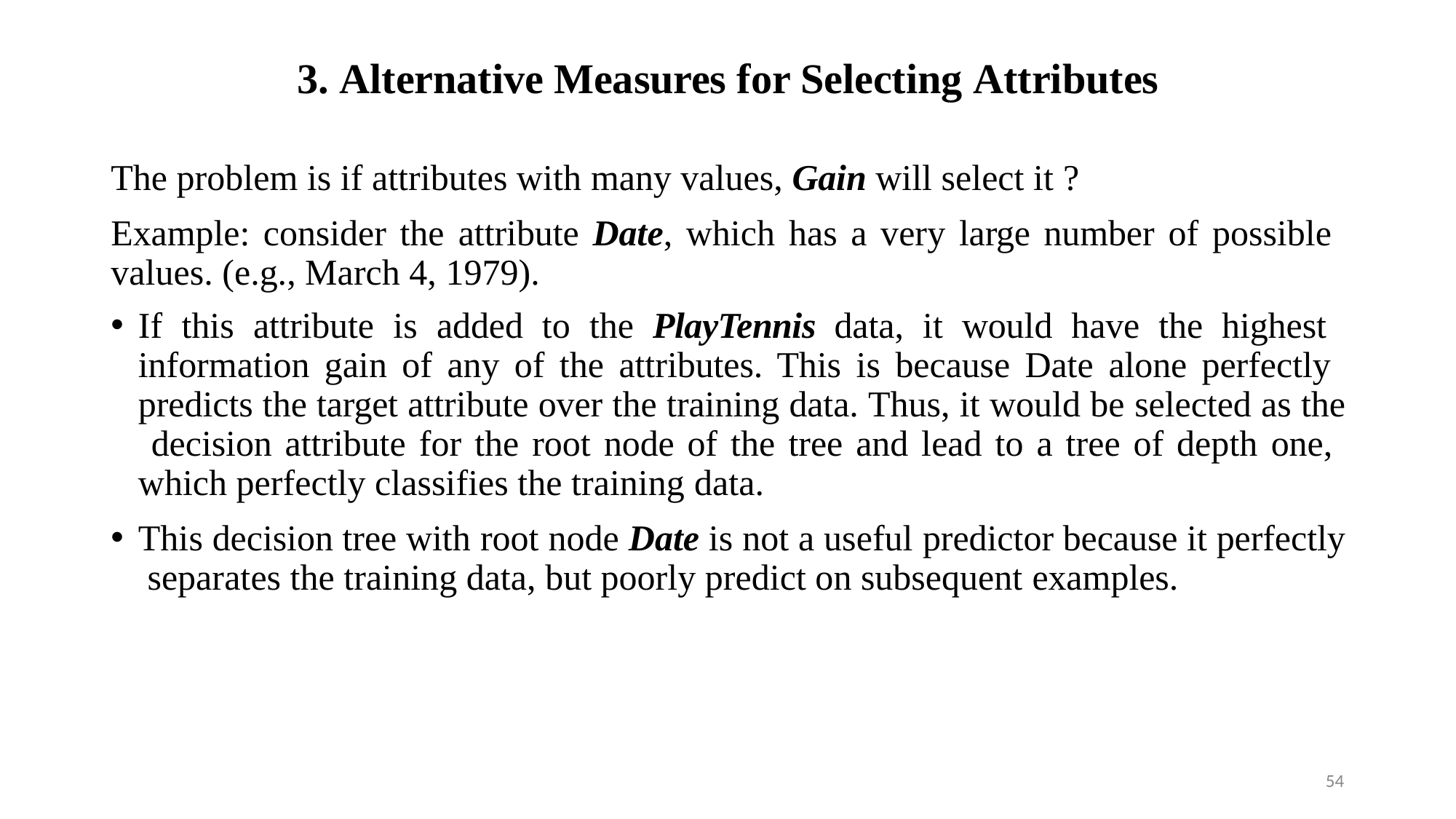

# 3. Alternative Measures for Selecting Attributes
The problem is if attributes with many values, Gain will select it ?
Example: consider the attribute Date, which has a very large number of possible  values. (e.g., March 4, 1979).
If this attribute is added to the PlayTennis data, it would have the highest  information gain of any of the attributes. This is because Date alone perfectly  predicts the target attribute over the training data. Thus, it would be selected as the  decision attribute for the root node of the tree and lead to a tree of depth one,  which perfectly classifies the training data.
This decision tree with root node Date is not a useful predictor because it perfectly  separates the training data, but poorly predict on subsequent examples.
54